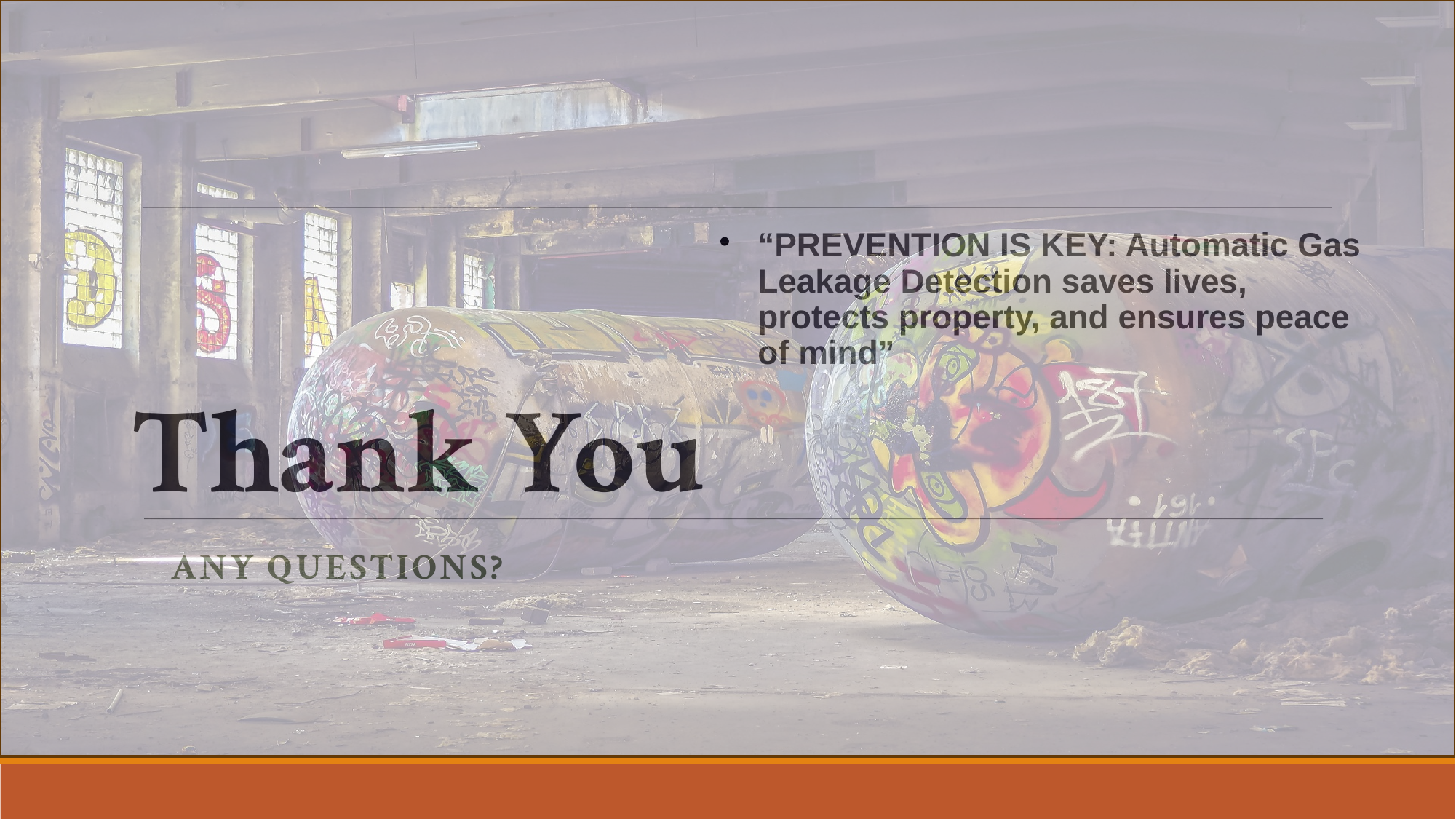

# Thank You

       Any Questions?
“PREVENTION IS KEY: Automatic Gas Leakage Detection saves lives, protects property, and ensures peace of mind”